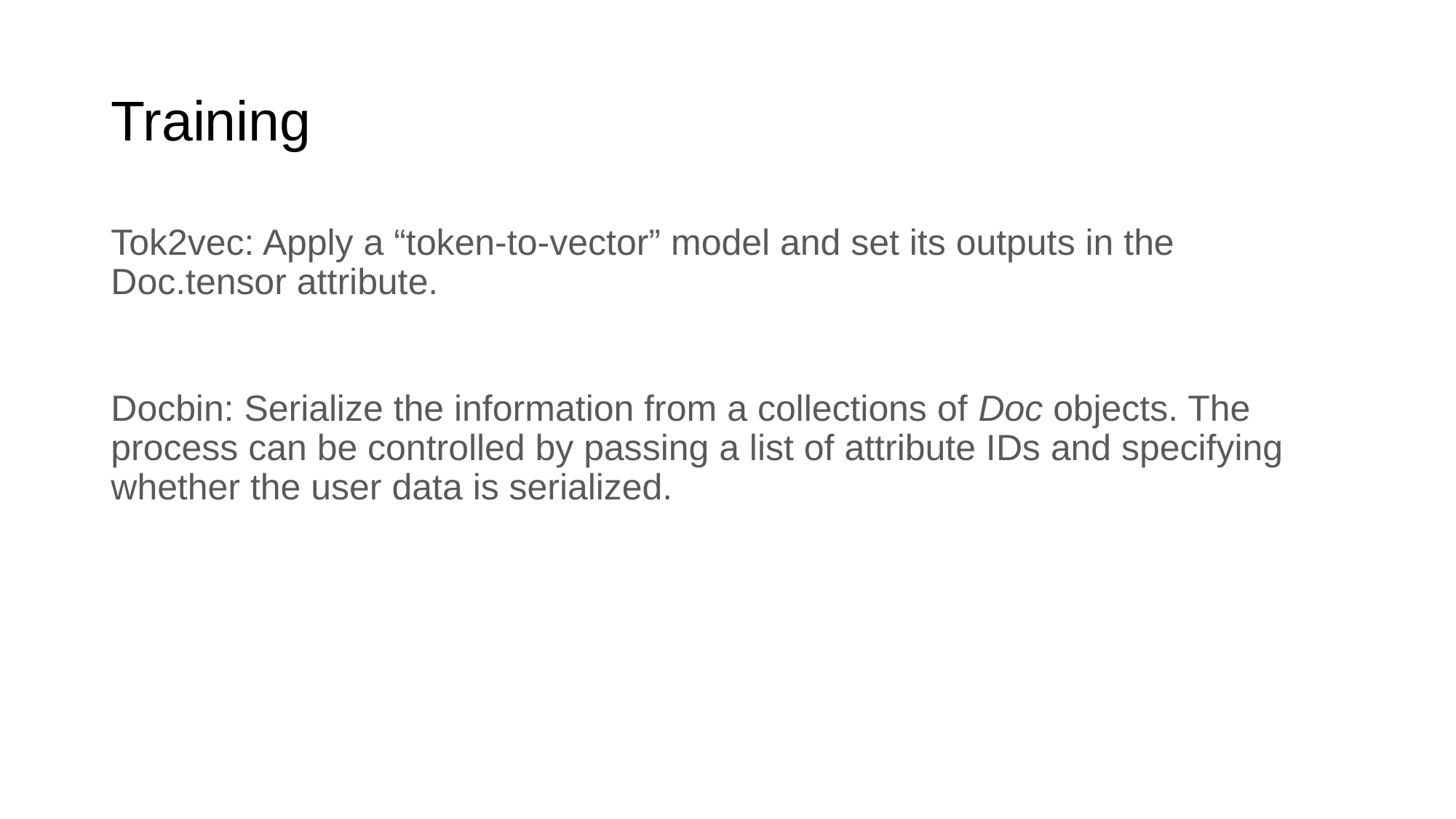

# Training
Tok2vec: Apply a “token-to-vector” model and set its outputs in the Doc.tensor attribute.

Docbin: Serialize the information from a collections of Doc objects. The process can be controlled by passing a list of attribute IDs and specifying whether the user data is serialized.